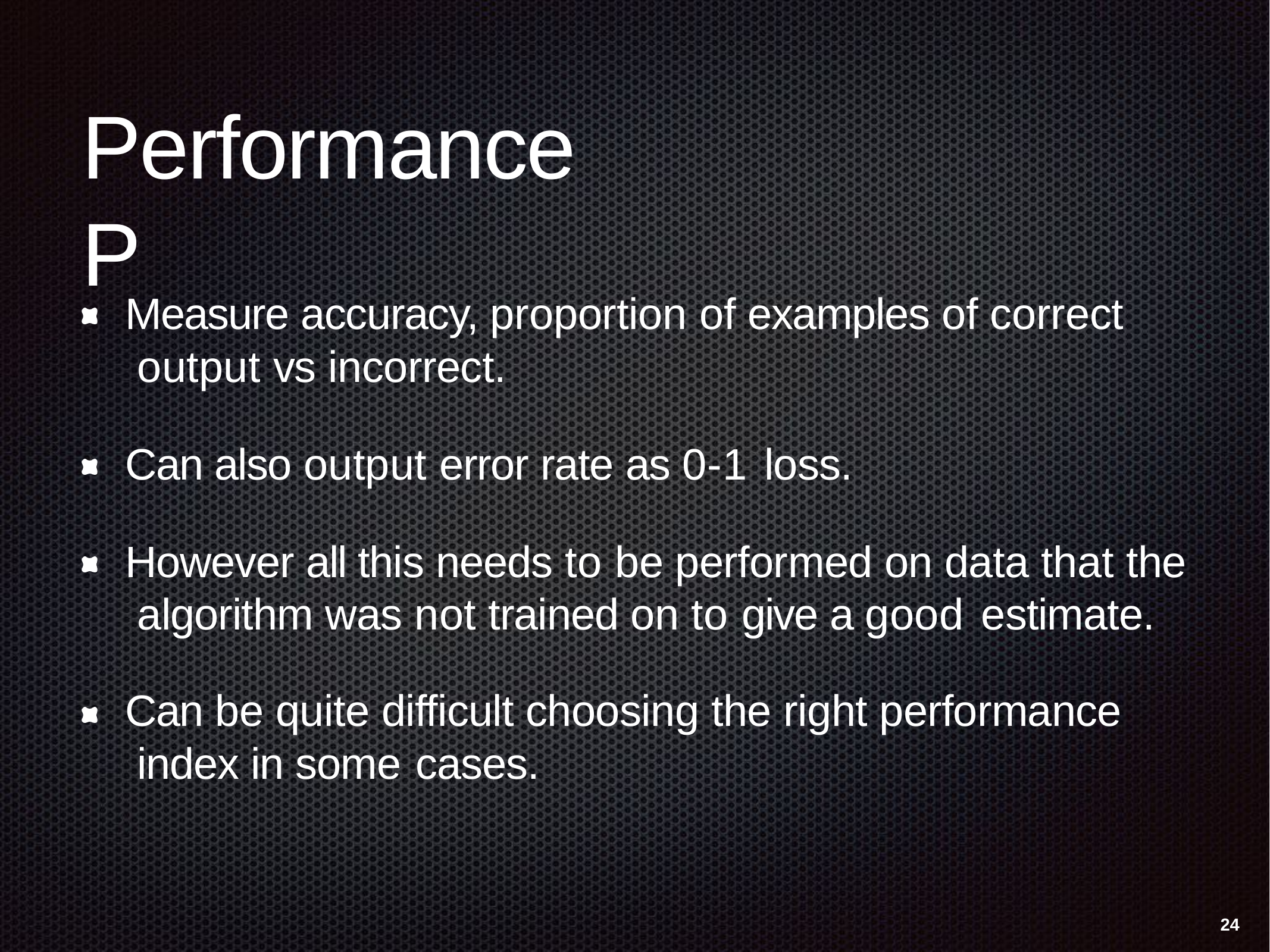

# Performance P
Measure accuracy, proportion of examples of correct  output vs incorrect.
Can also output error rate as 0-1 loss.
However all this needs to be performed on data that the  algorithm was not trained on to give a good estimate.
Can be quite difficult choosing the right performance  index in some cases.

24